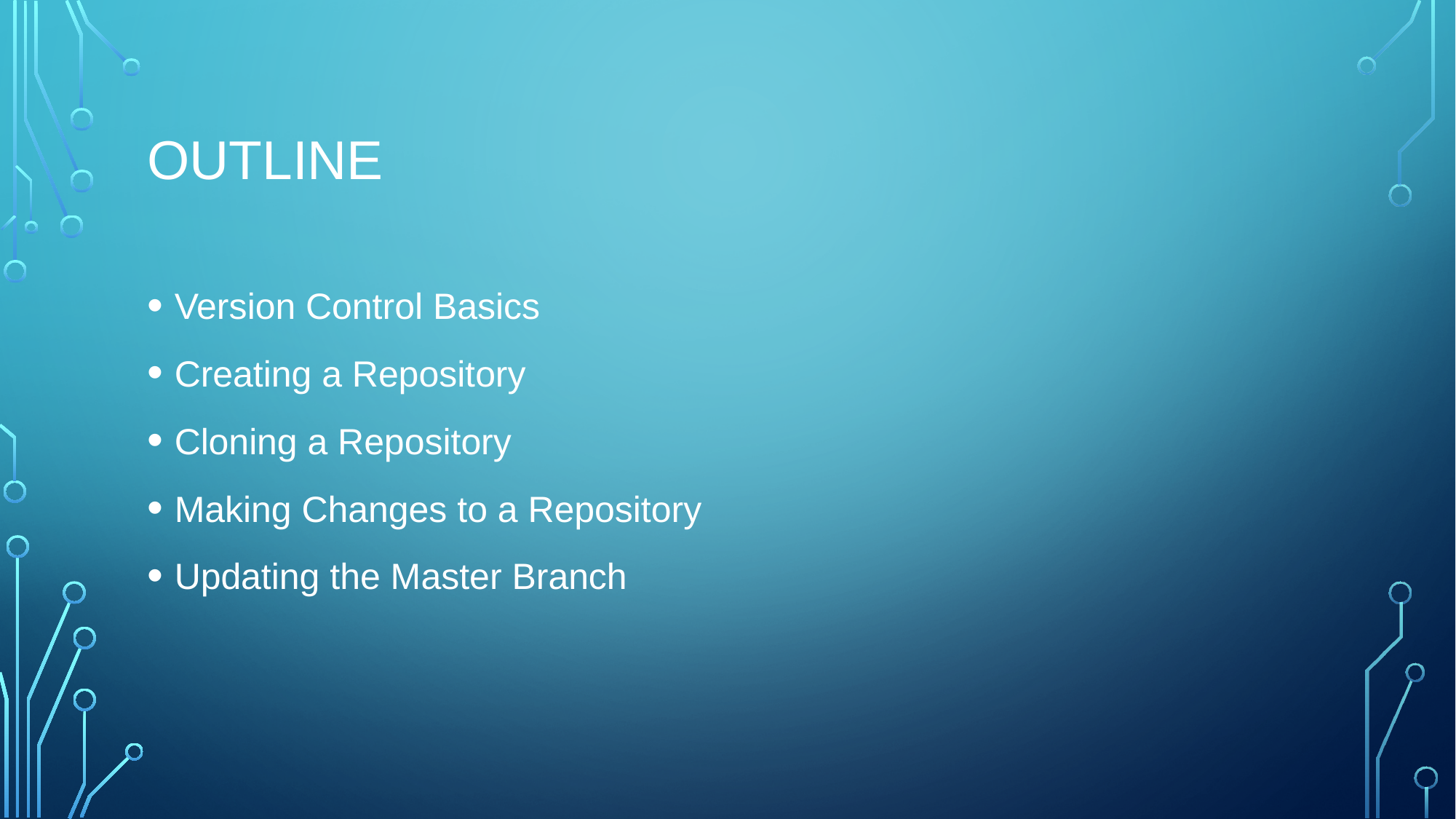

# Outline
Version Control Basics
Creating a Repository
Cloning a Repository
Making Changes to a Repository
Updating the Master Branch